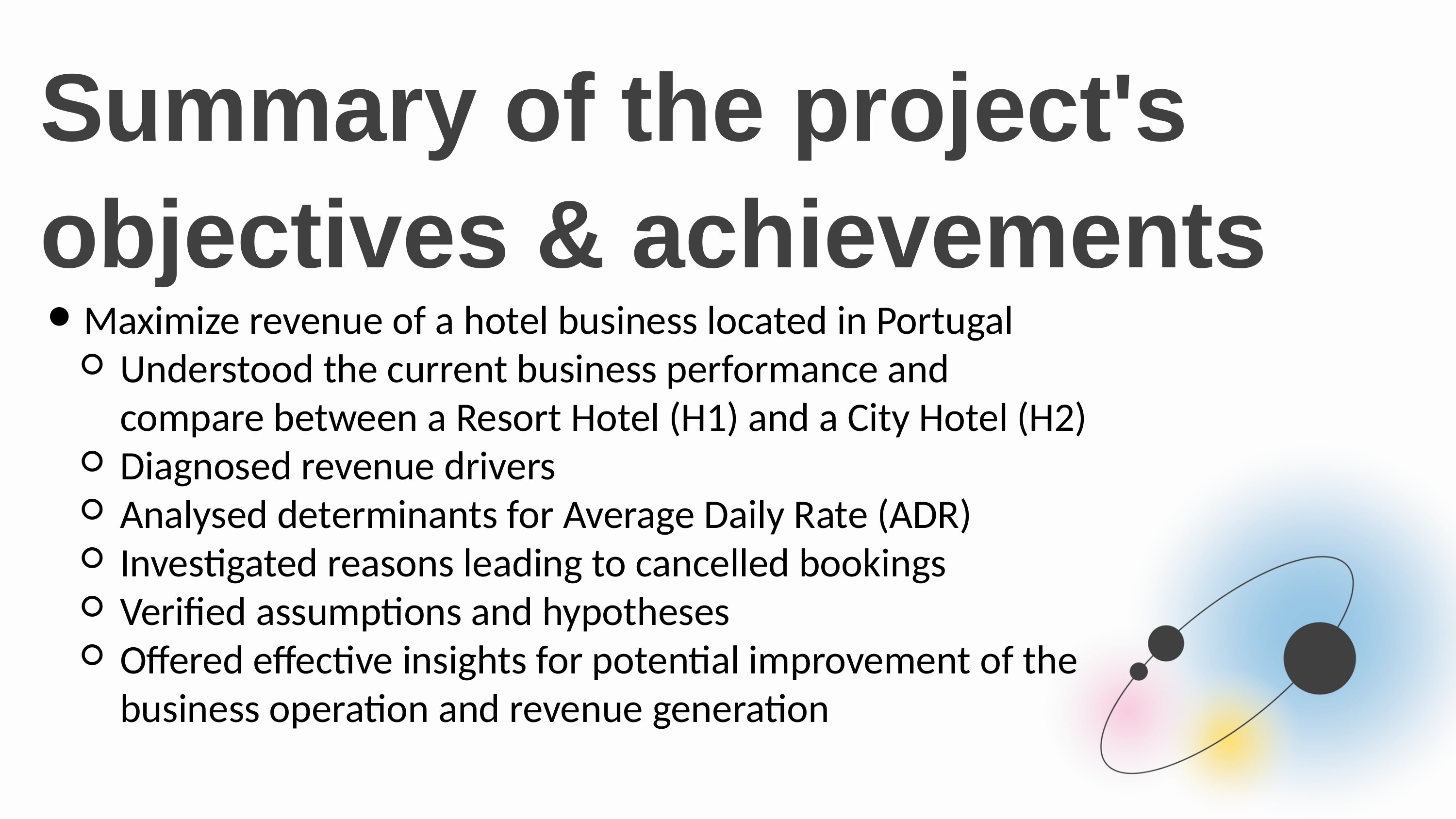

Summary of the project's objectives & achievements
Maximize revenue of a hotel business located in Portugal
Understood the current business performance and
compare between a Resort Hotel (H1) and a City Hotel (H2)
Diagnosed revenue drivers
Analysed determinants for Average Daily Rate (ADR)
Investigated reasons leading to cancelled bookings
Verified assumptions and hypotheses
Offered effective insights for potential improvement of the business operation and revenue generation